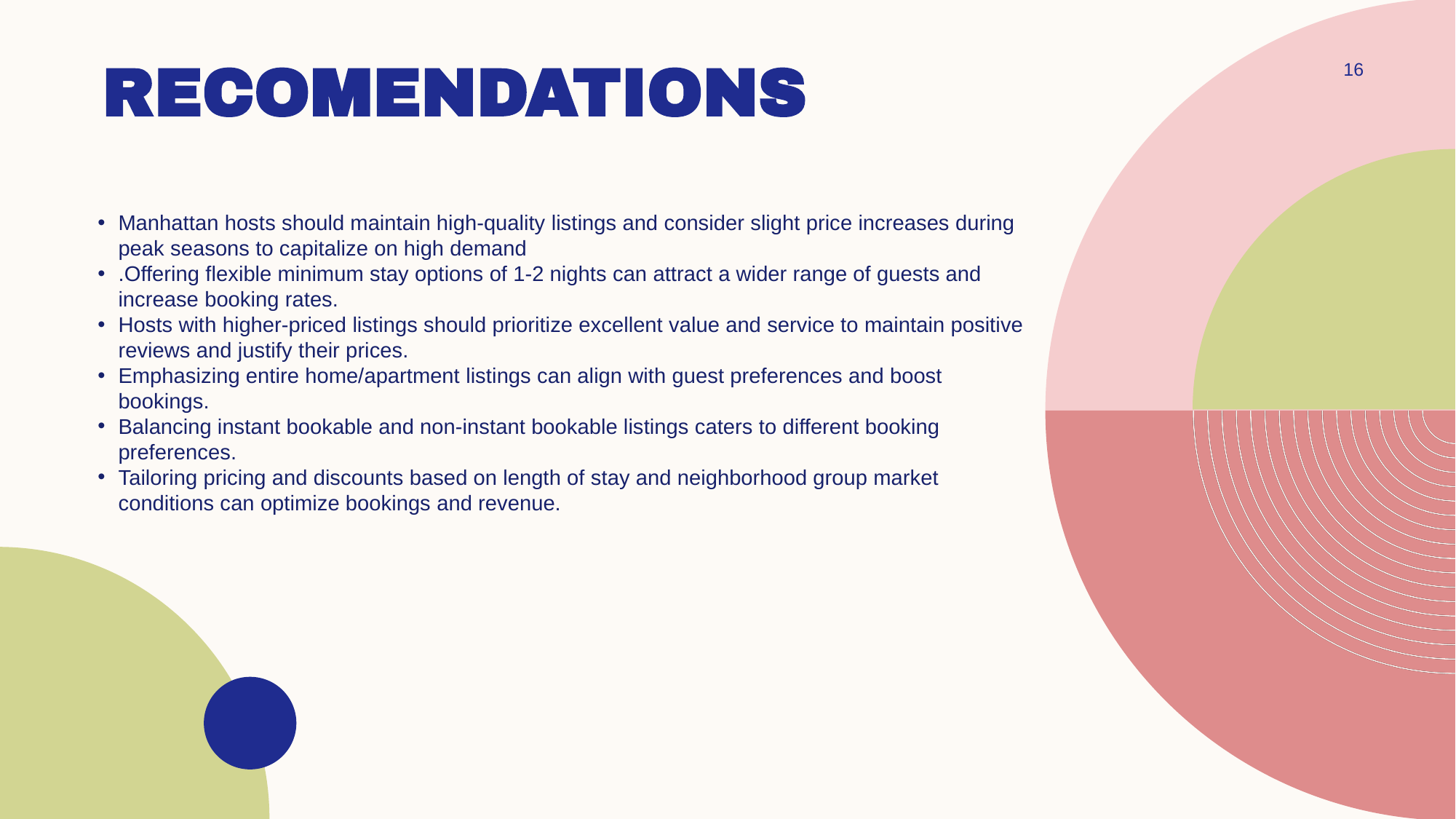

# RECOMENDATIONS
16
Manhattan hosts should maintain high-quality listings and consider slight price increases during peak seasons to capitalize on high demand
.Offering flexible minimum stay options of 1-2 nights can attract a wider range of guests and increase booking rates.
Hosts with higher-priced listings should prioritize excellent value and service to maintain positive reviews and justify their prices.
Emphasizing entire home/apartment listings can align with guest preferences and boost bookings.
Balancing instant bookable and non-instant bookable listings caters to different booking preferences.
Tailoring pricing and discounts based on length of stay and neighborhood group market conditions can optimize bookings and revenue.